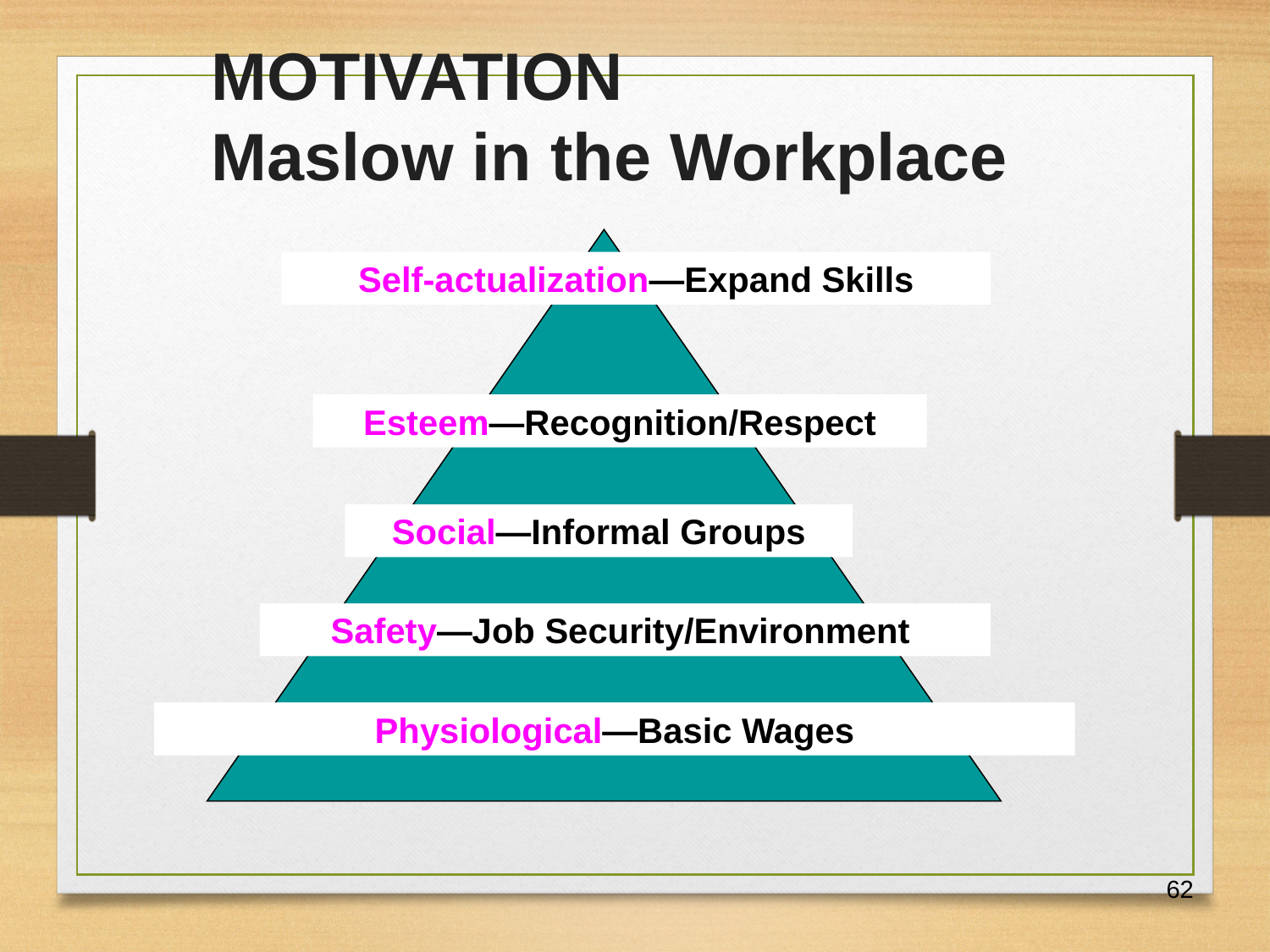

MOTIVATION
Maslow in the Workplace

Self-actualization—Expand Skills
Esteem—Recognition/Respect
Social—Informal Groups
Safety—Job Security/Environment
Physiological—Basic Wages
62